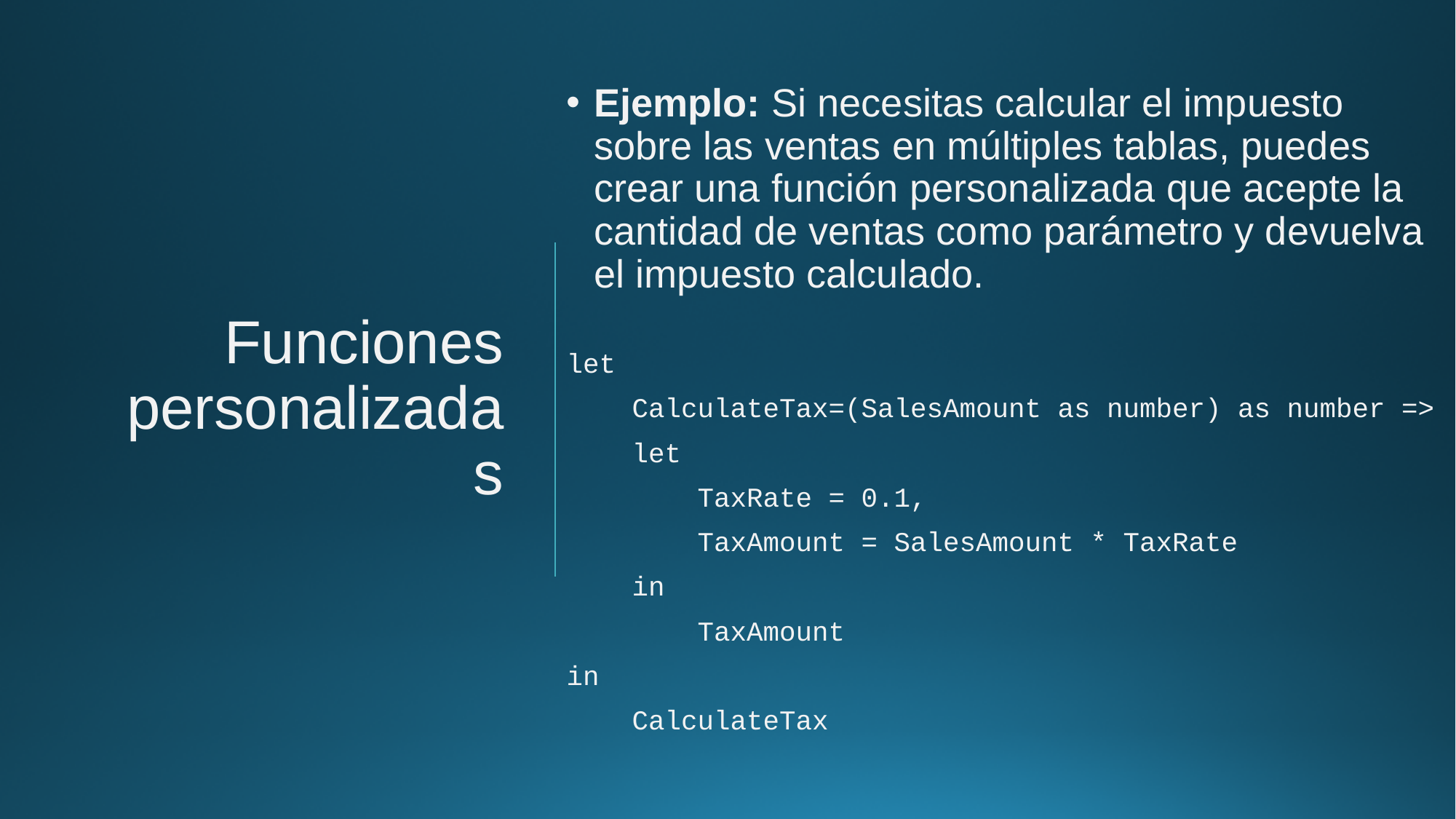

Ejemplo: Si necesitas calcular el impuesto sobre las ventas en múltiples tablas, puedes crear una función personalizada que acepte la cantidad de ventas como parámetro y devuelva el impuesto calculado.

let
    CalculateTax=(SalesAmount as number) as number =>
    let
        TaxRate = 0.1,
        TaxAmount = SalesAmount * TaxRate
    in
        TaxAmount
in
    CalculateTax
# Funciones personalizadas